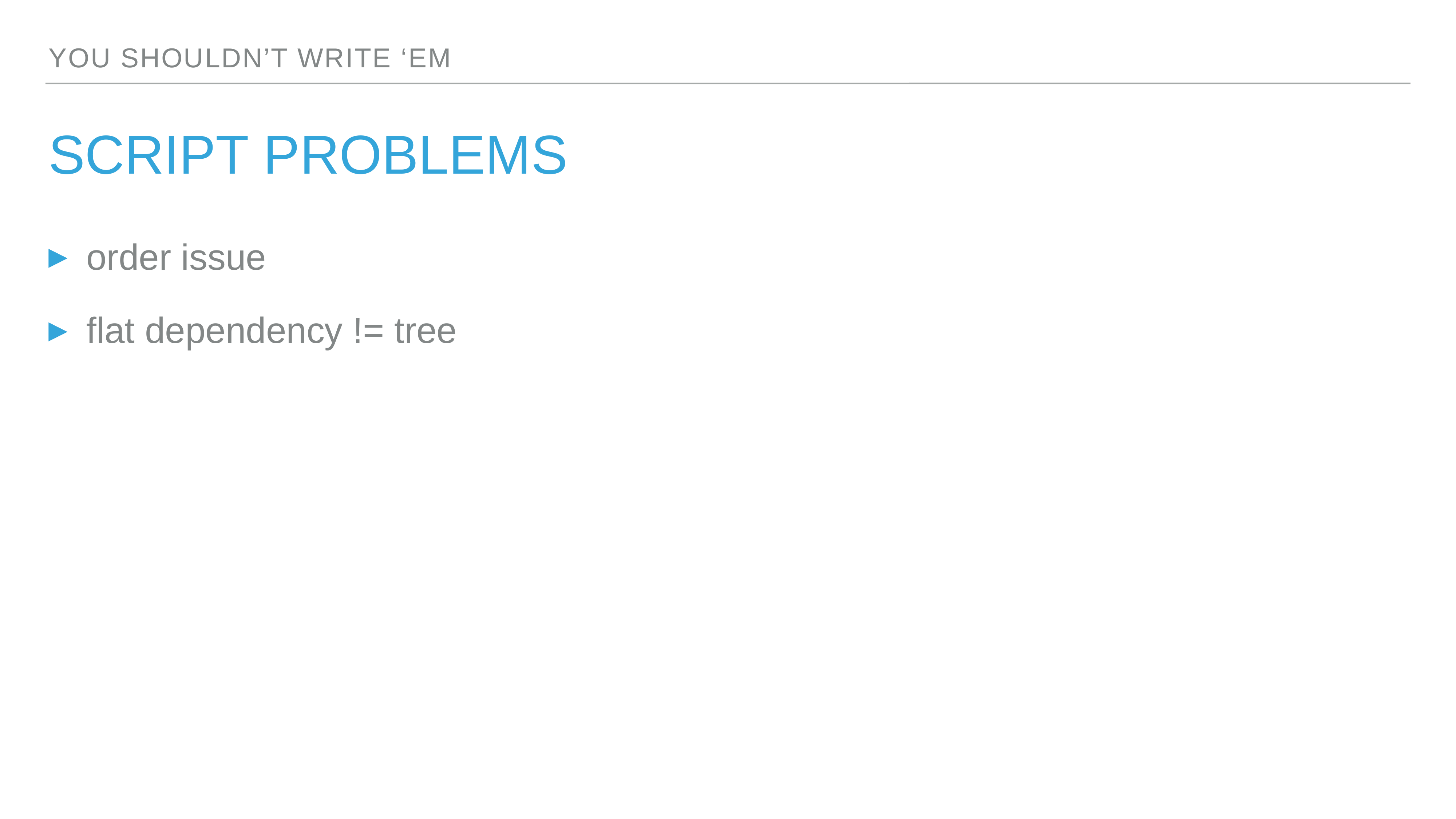

You shouldn’t write ‘em
# Script Problems
order issue
flat dependency != tree